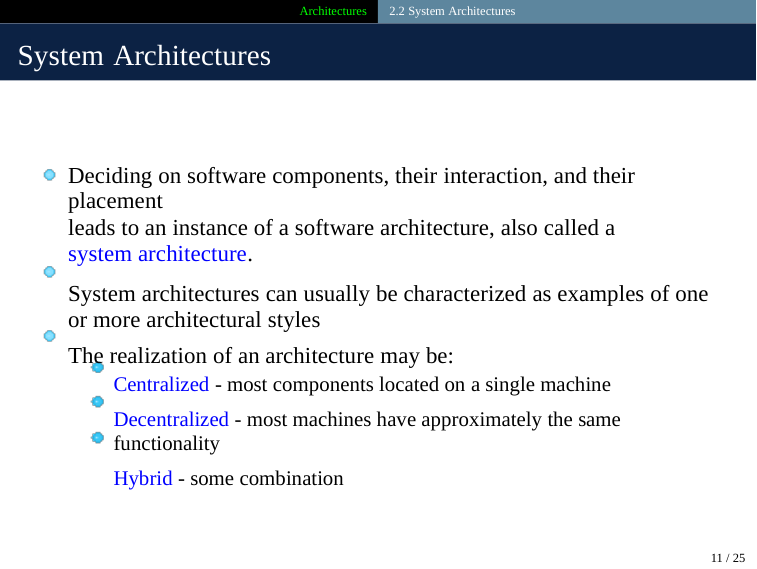

Architectures      2.2 System Architectures

System Architectures
Deciding on software components, their interaction, and their placement
leads to an instance of a software architecture, also called a system architecture.
System architectures can usually be characterized as examples of one or more architectural styles
The realization of an architecture may be:
Centralized - most components located on a single machine
Decentralized - most machines have approximately the same functionality
Hybrid - some combination
11 / 25